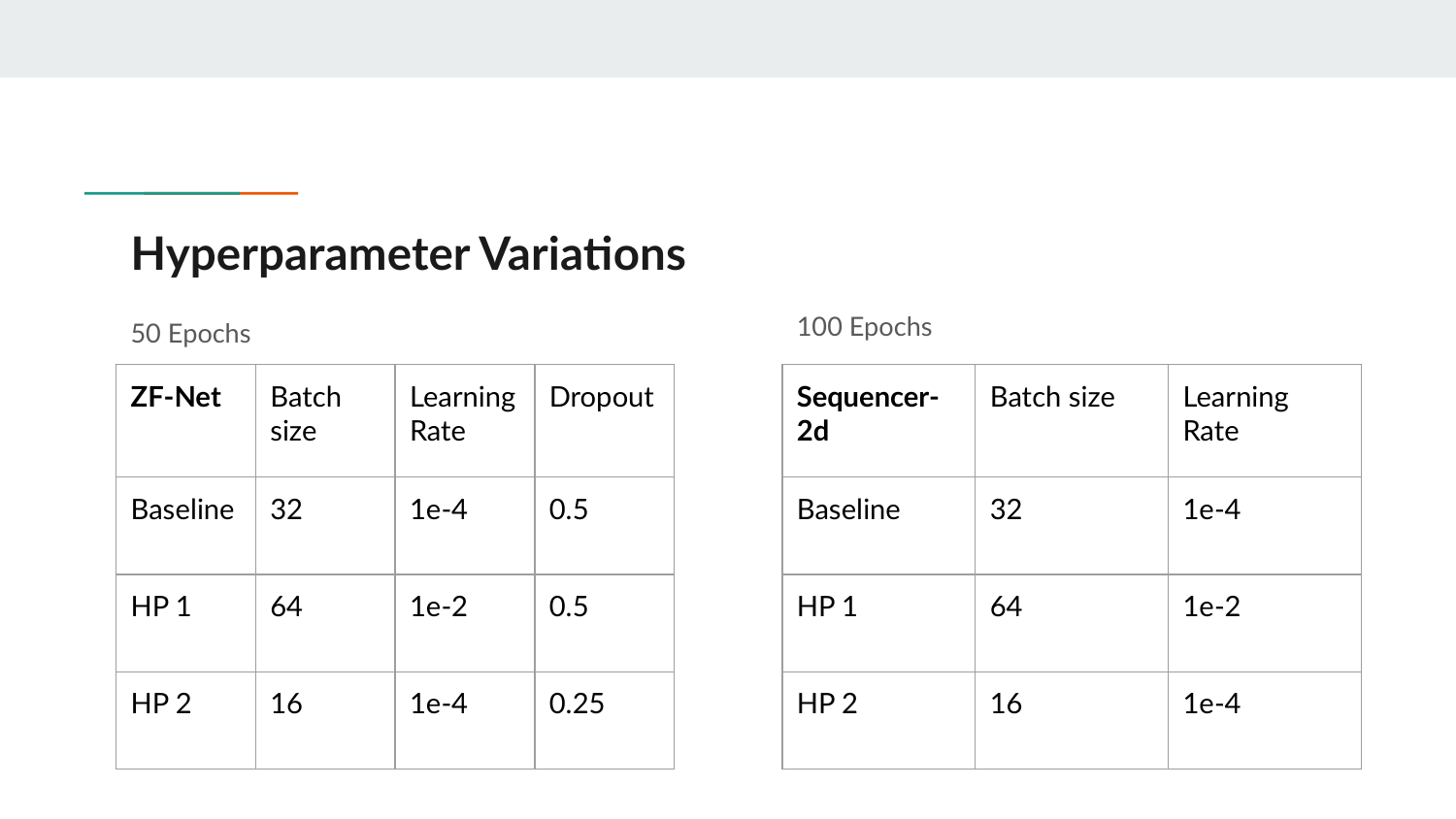

# Hyperparameter Variations
100 Epochs
50 Epochs
| ZF-Net | Batch size | Learning Rate | Dropout |
| --- | --- | --- | --- |
| Baseline | 32 | 1e-4 | 0.5 |
| HP 1 | 64 | 1e-2 | 0.5 |
| HP 2 | 16 | 1e-4 | 0.25 |
| Sequencer-2d | Batch size | Learning Rate |
| --- | --- | --- |
| Baseline | 32 | 1e-4 |
| HP 1 | 64 | 1e-2 |
| HP 2 | 16 | 1e-4 |